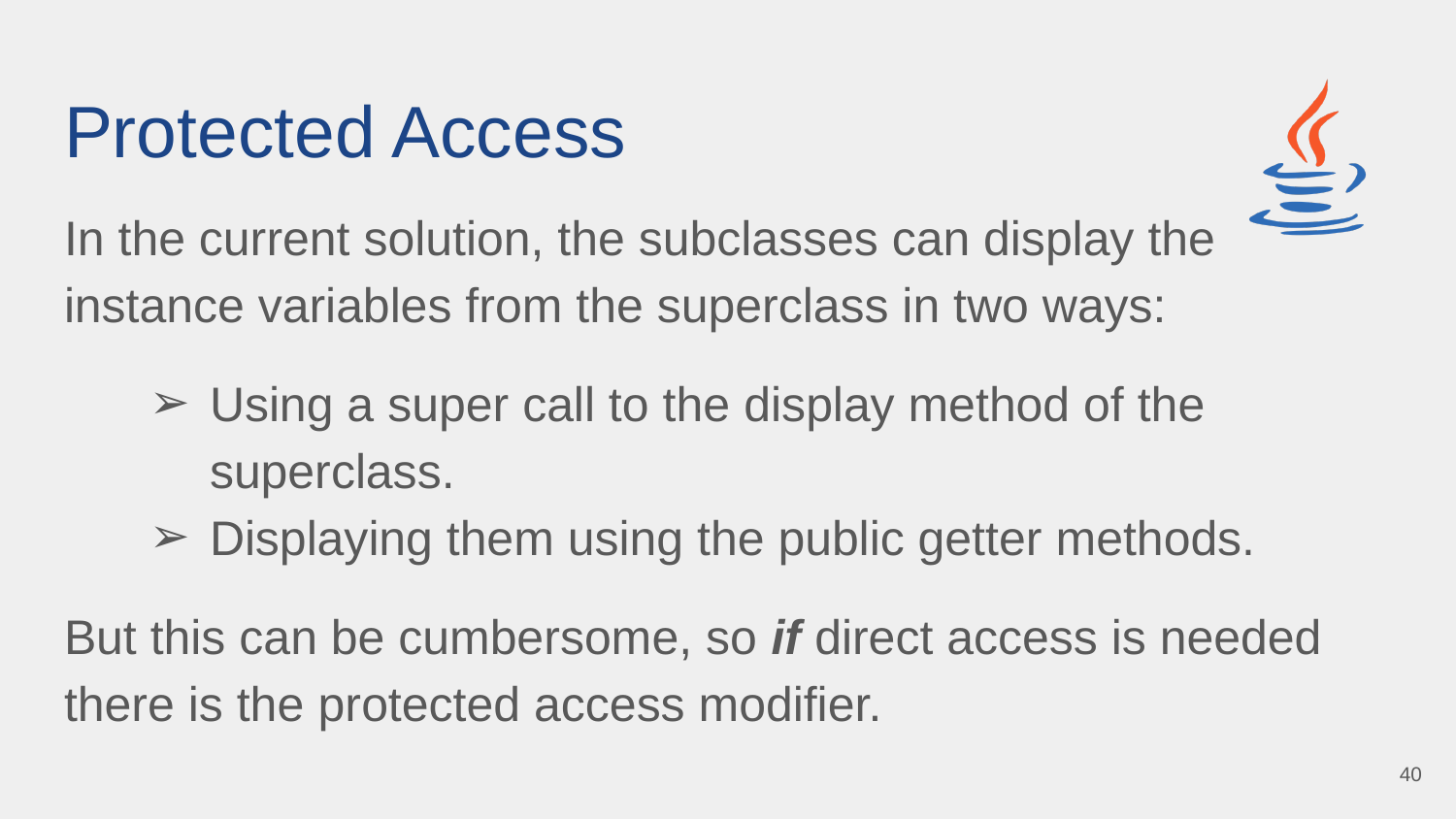

# Protected Access
In the current solution, the subclasses can display the
instance variables from the superclass in two ways:
Using a super call to the display method of the superclass.
Displaying them using the public getter methods.
But this can be cumbersome, so if direct access is needed there is the protected access modifier.
40